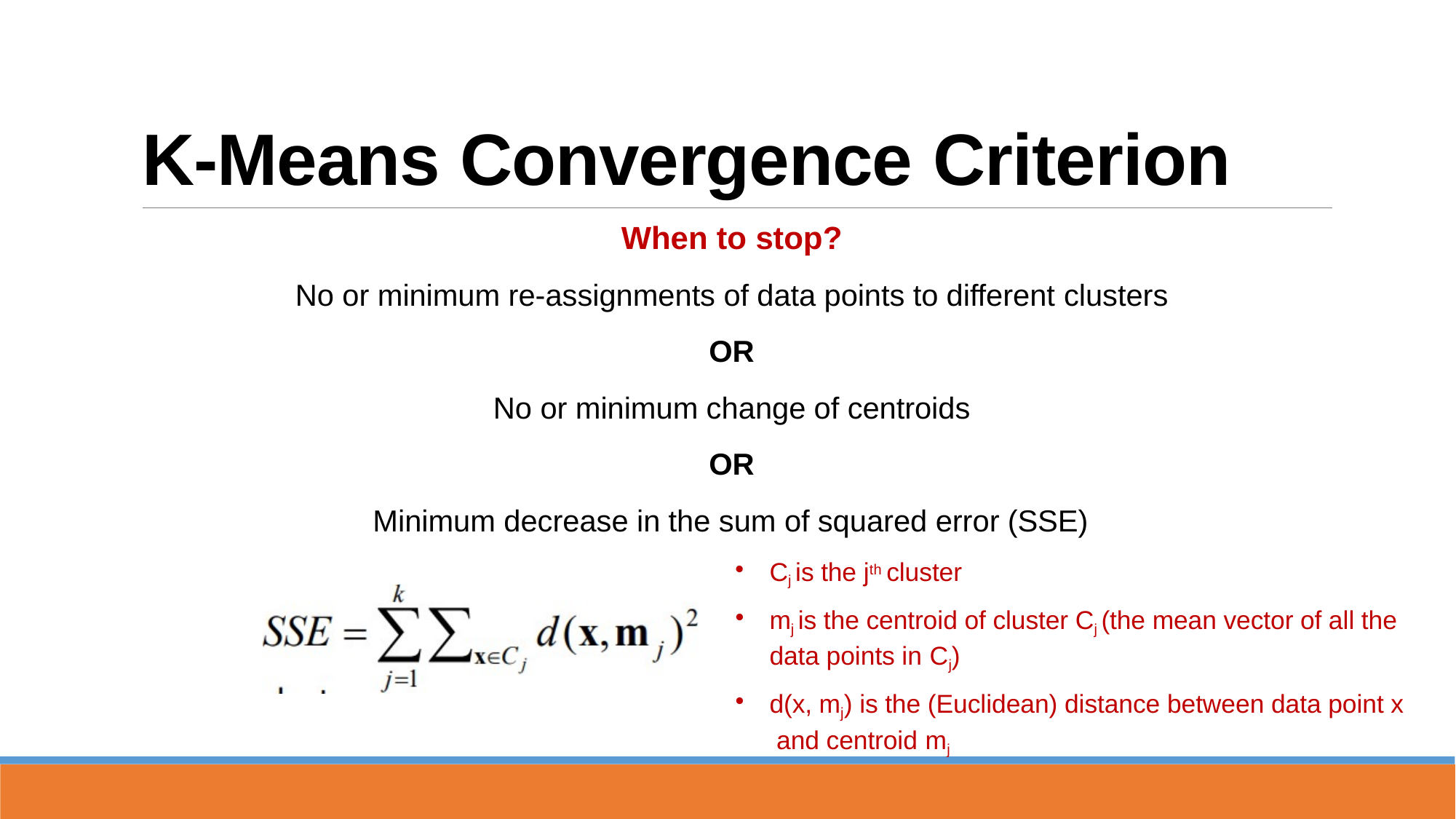

# K-Means Convergence Criterion
When to stop?
No or minimum re-assignments of data points to different clusters
OR
No or minimum change of centroids
OR
Minimum decrease in the sum of squared error (SSE)
Cj is the jth cluster
mj is the centroid of cluster Cj (the mean vector of all the  data points in Cj)
d(x, mj) is the (Euclidean) distance between data point x  and centroid mj